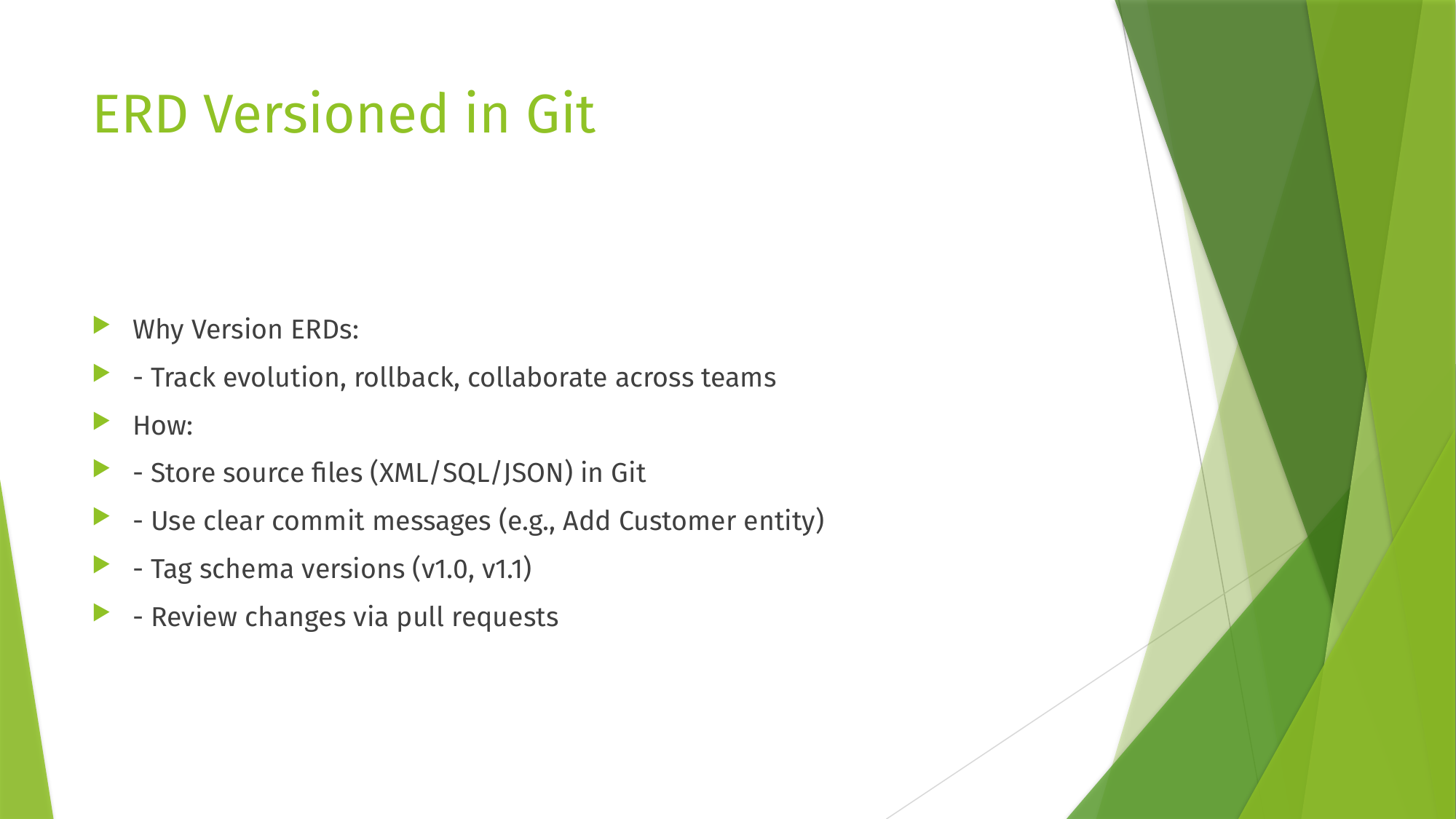

# ERD Versioned in Git

Why Version ERDs:
- Track evolution, rollback, collaborate across teams
How:
- Store source files (XML/SQL/JSON) in Git
- Use clear commit messages (e.g., Add Customer entity)
- Tag schema versions (v1.0, v1.1)
- Review changes via pull requests